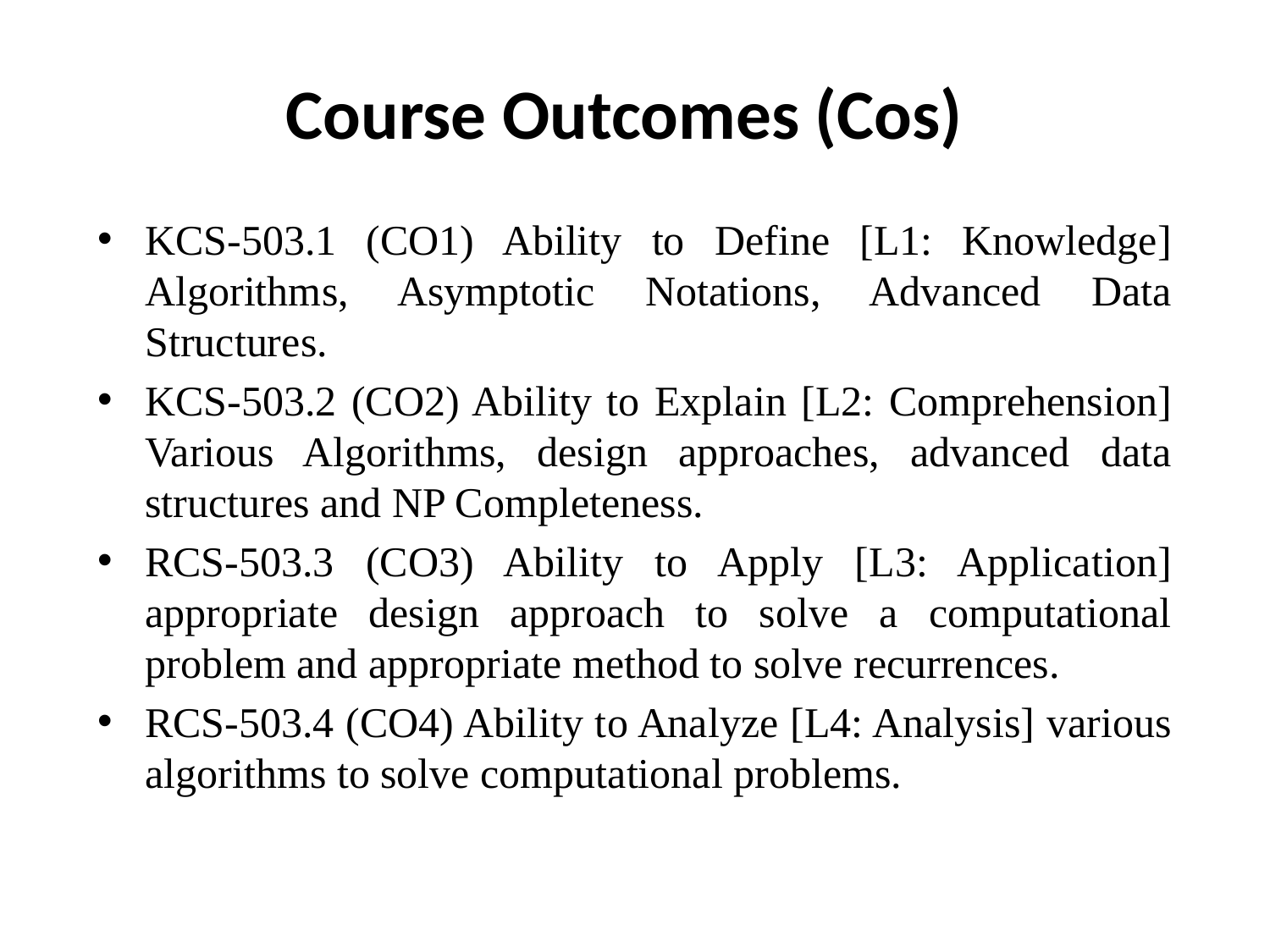

# Course Outcomes (Cos)
KCS-503.1 (CO1) Ability to Define [L1: Knowledge] Algorithms, Asymptotic Notations, Advanced Data Structures.
KCS-503.2 (CO2) Ability to Explain [L2: Comprehension] Various Algorithms, design approaches, advanced data structures and NP Completeness.
RCS-503.3 (CO3) Ability to Apply [L3: Application] appropriate design approach to solve a computational problem and appropriate method to solve recurrences.
RCS-503.4 (CO4) Ability to Analyze [L4: Analysis] various algorithms to solve computational problems.